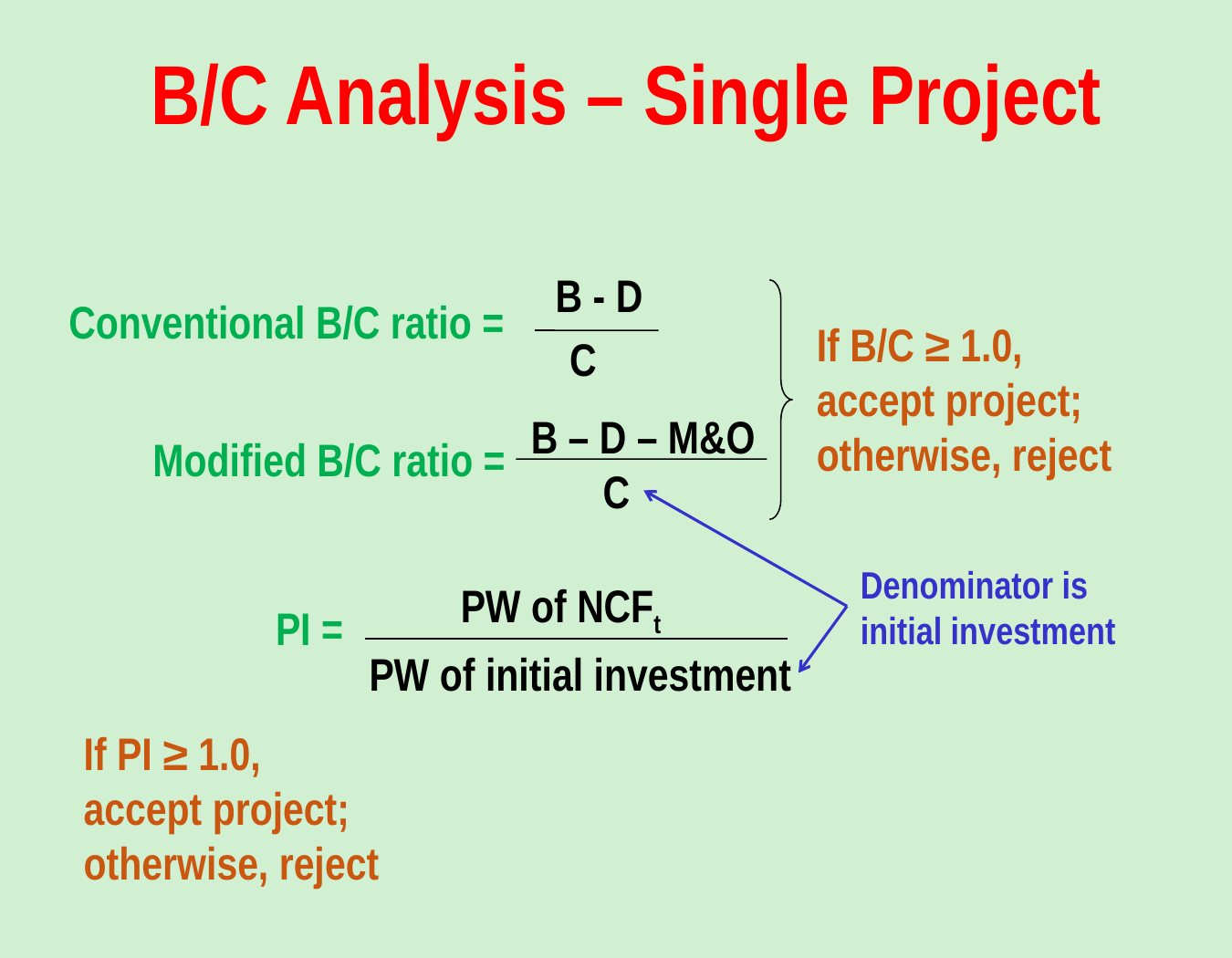

B/C Analysis – Single Project
B - D
Conventional B/C ratio =
C

If B/C ≥ 1.0,
accept project;
otherwise, reject
B – D – M&O
Modified B/C ratio =
C

Denominator is
initial investment
PW of NCFt
PI =
PW of initial investment
If PI ≥ 1.0,
accept project;
otherwise, reject